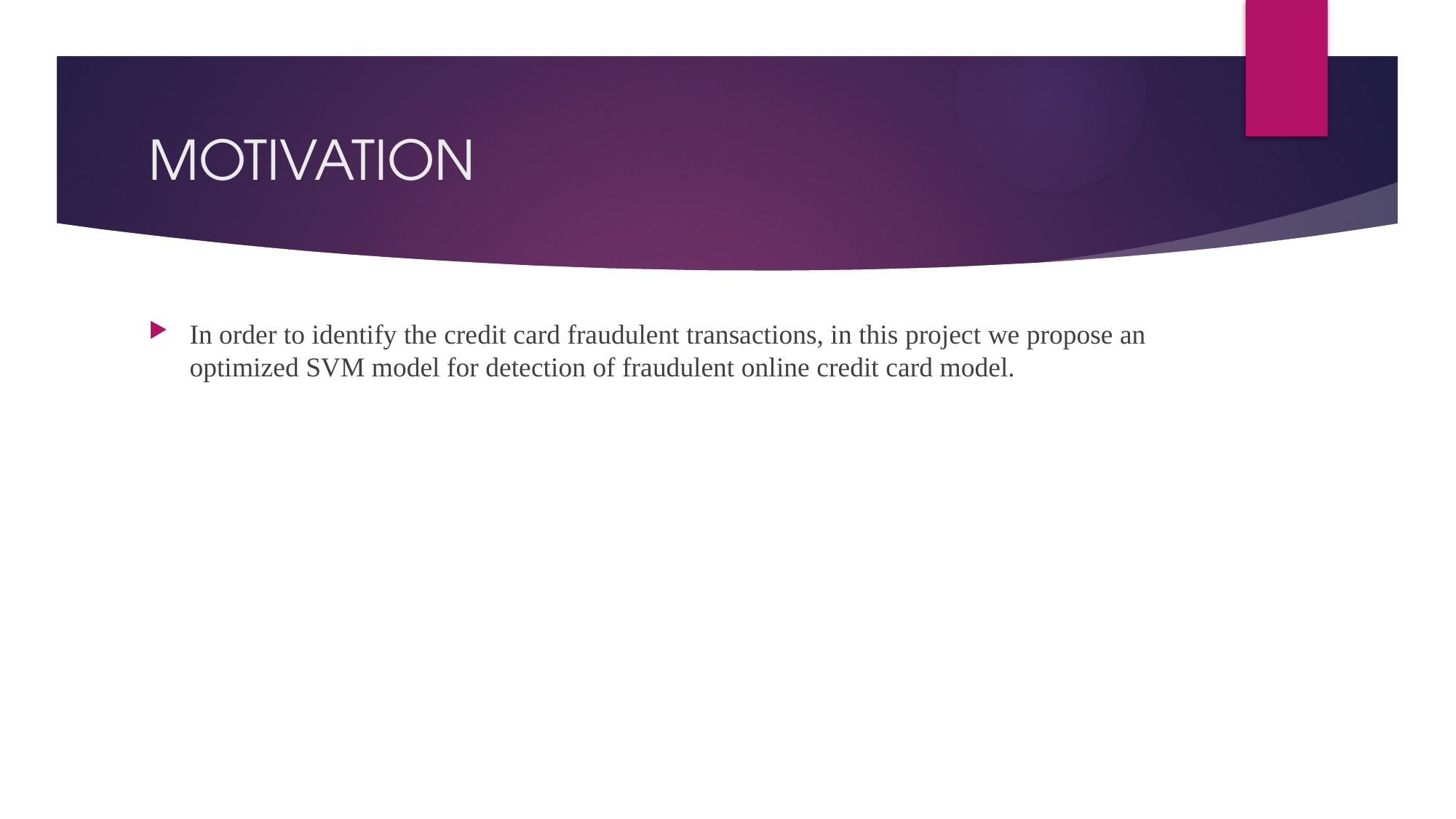

# MOTIVATION
In order to identify the credit card fraudulent transactions, in this project we propose an optimized SVM model for detection of fraudulent online credit card model.